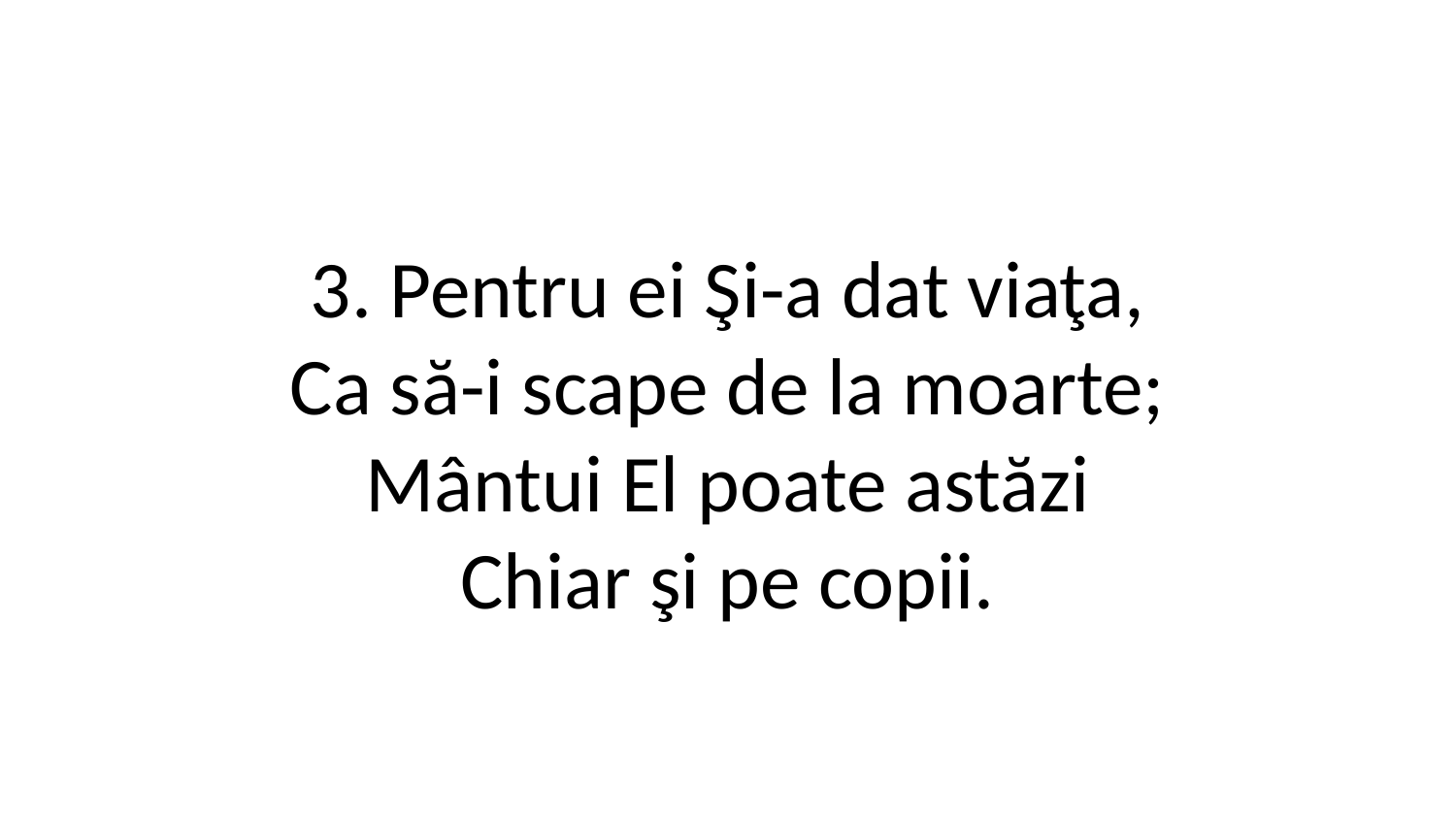

3. Pentru ei Şi-a dat viaţa,
Ca să-i scape de la moarte;
Mântui El poate astăzi
Chiar şi pe copii.